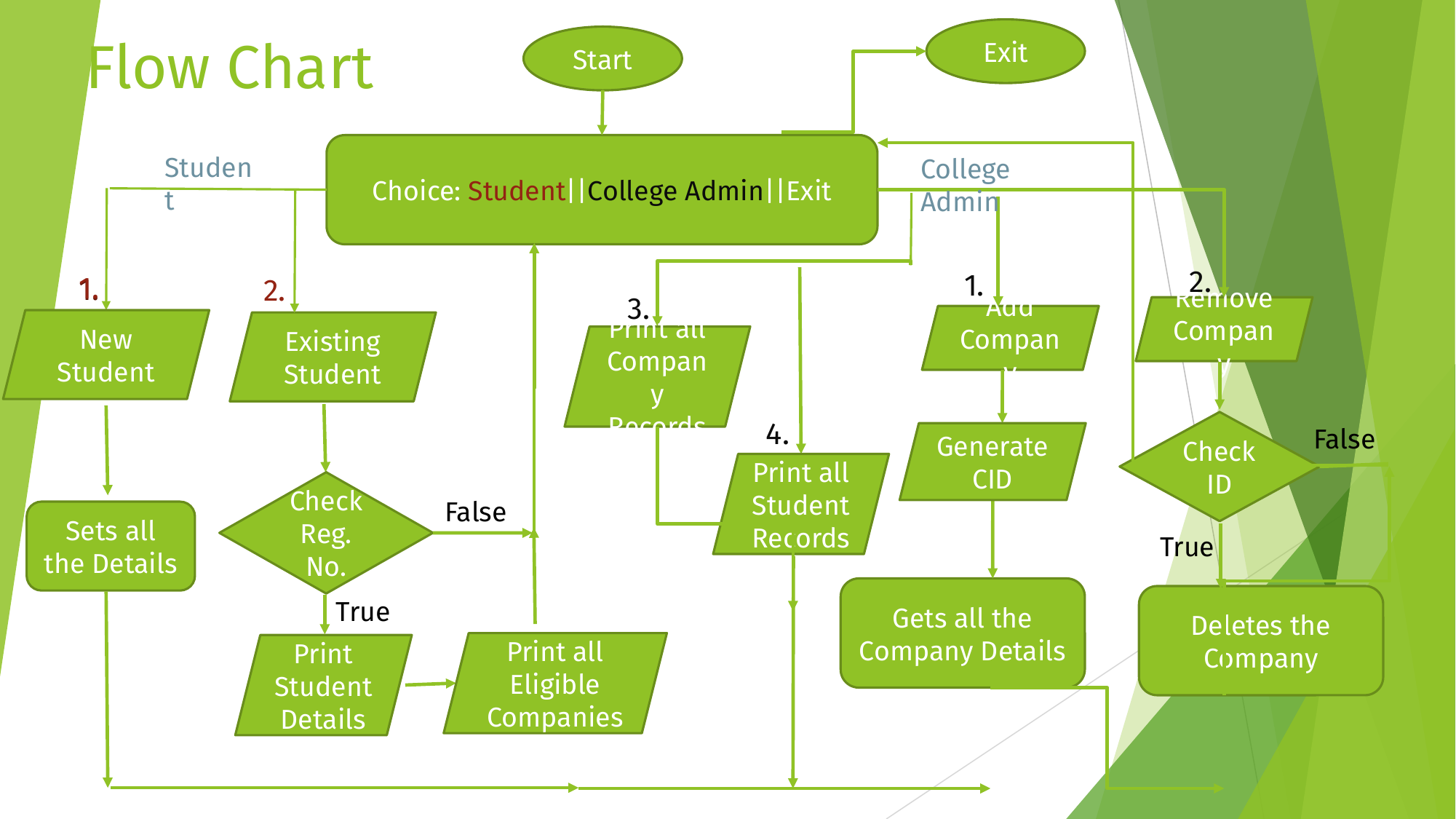

Exit
Flow Chart
Start
Choice: Student||College Admin||Exit
Student
College Admin
2.
1.
1.
1.
2.
3.
Remove Company
Add Company

New Student

Existing Student

Print all Company Records
4.
Check ID
False
Generate CID
Print all Student Records
Check Reg. No.
False
Sets all the Details
True
Gets all the Company Details
Deletes the Company
True
Print all Eligible Companies
Print Student Details